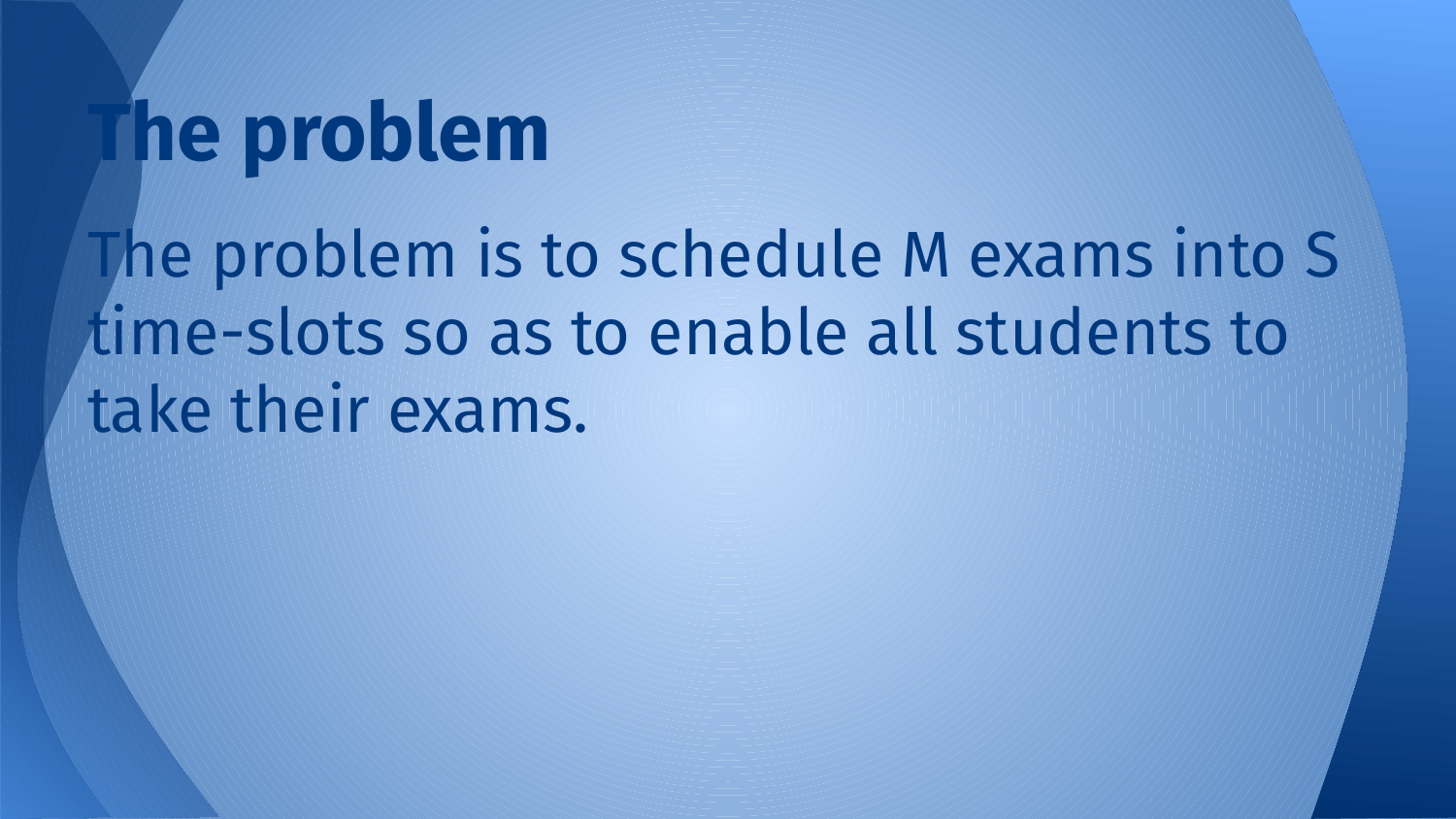

# The problem
The problem is to schedule M exams into S time-slots so as to enable all students to take their exams.